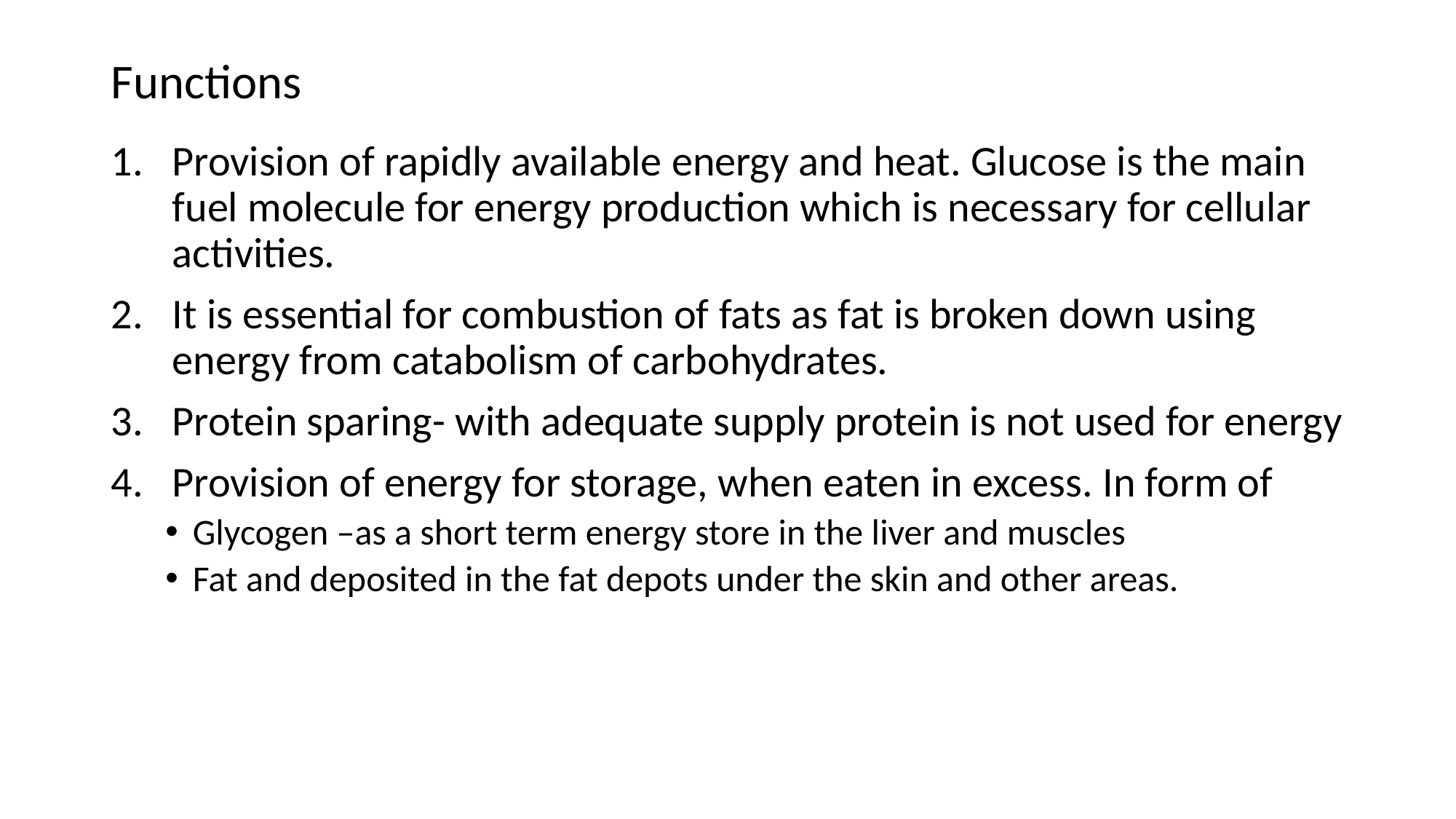

# Functions
Provision of rapidly available energy and heat. Glucose is the main fuel molecule for energy production which is necessary for cellular activities.
It is essential for combustion of fats as fat is broken down using energy from catabolism of carbohydrates.
Protein sparing- with adequate supply protein is not used for energy
Provision of energy for storage, when eaten in excess. In form of
Glycogen –as a short term energy store in the liver and muscles
Fat and deposited in the fat depots under the skin and other areas.